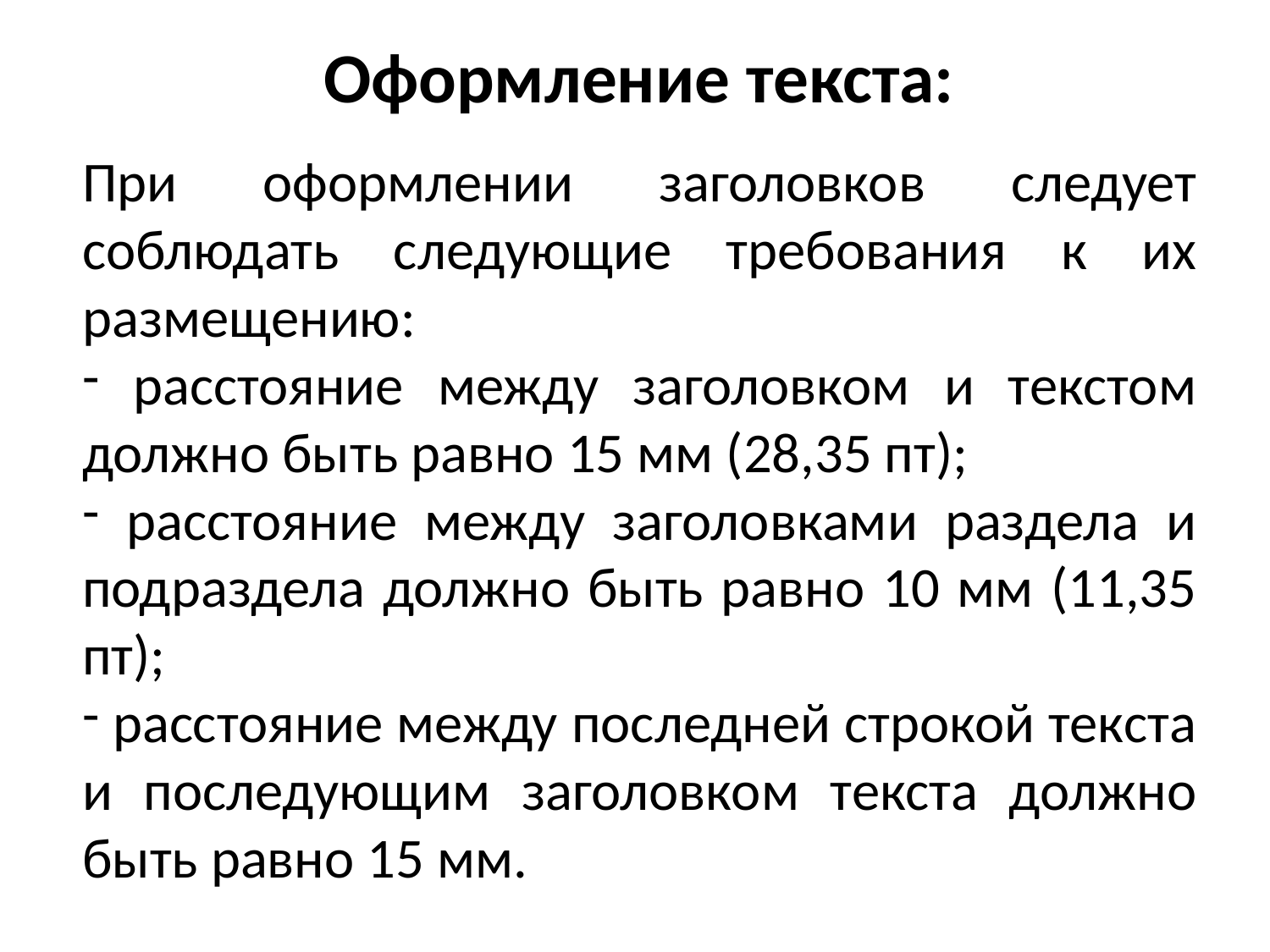

# Оформление текста:
При оформлении заголовков следует соблюдать следующие требования к их размещению:
 расстояние между заголовком и текстом должно быть равно 15 мм (28,35 пт);
 расстояние между заголовками раздела и подраздела должно быть равно 10 мм (11,35 пт);
 расстояние между последней строкой текста и последующим заголовком текста должно быть равно 15 мм.